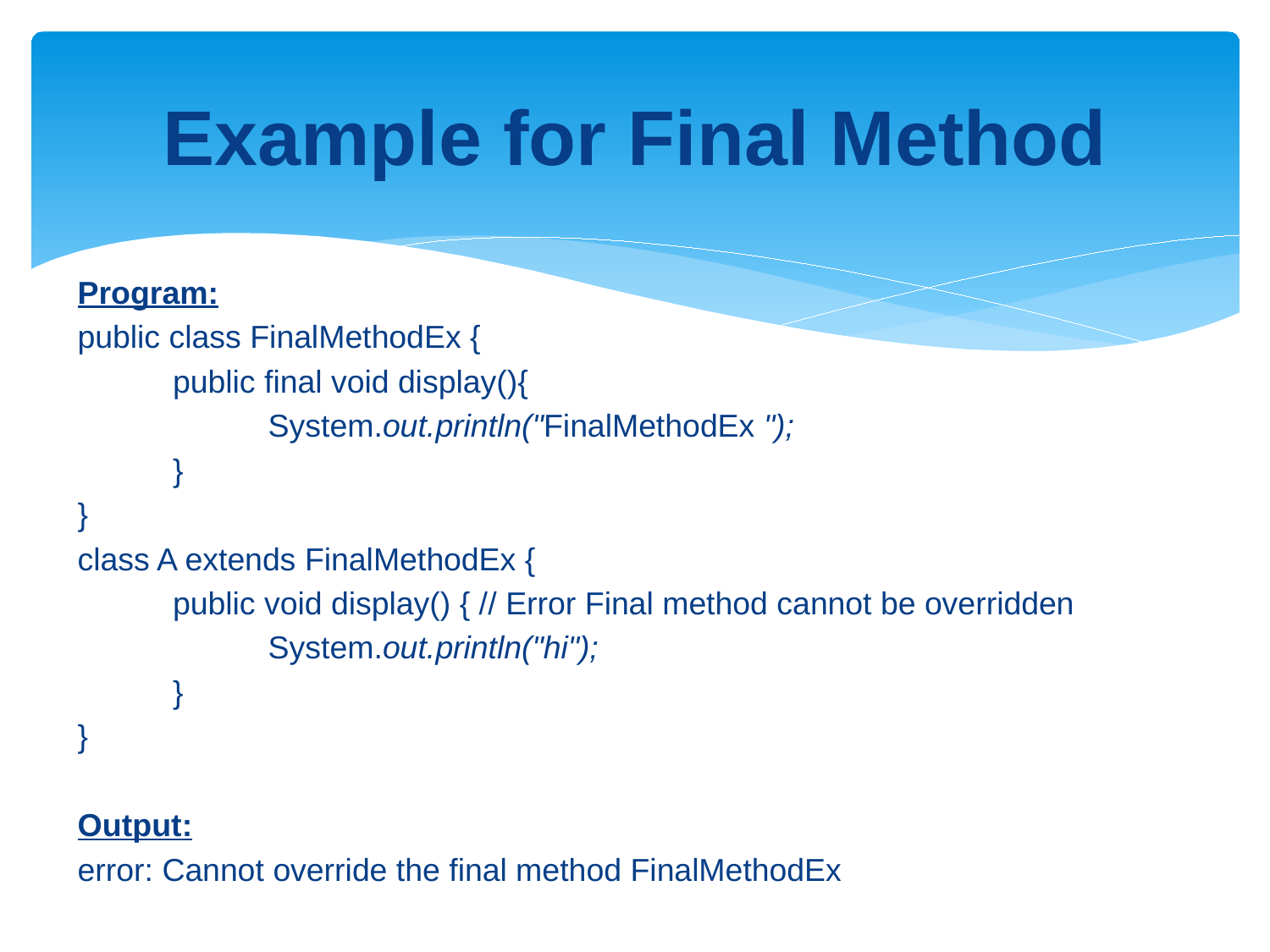

# Example for Final Method
Program:
public class FinalMethodEx {
	public final void display(){
		System.out.println("FinalMethodEx ");
	}
}
class A extends FinalMethodEx {
	public void display() { // Error Final method cannot be overridden
		System.out.println("hi");
	}
}

Output:
error: Cannot override the final method FinalMethodEx